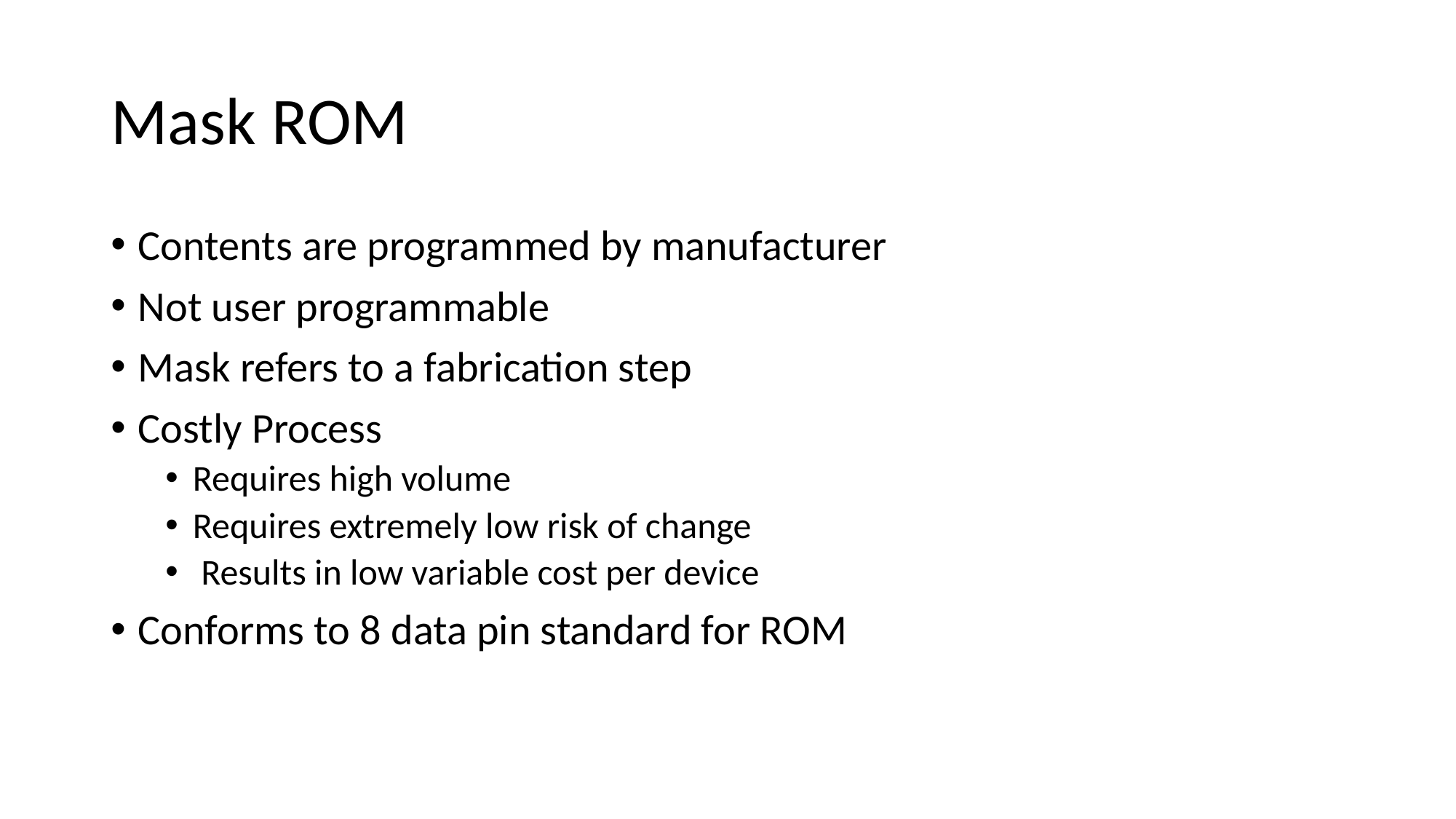

# Mask ROM
Contents are programmed by manufacturer
Not user programmable
Mask refers to a fabrication step
Costly Process
Requires high volume
Requires extremely low risk of change
 Results in low variable cost per device
Conforms to 8 data pin standard for ROM